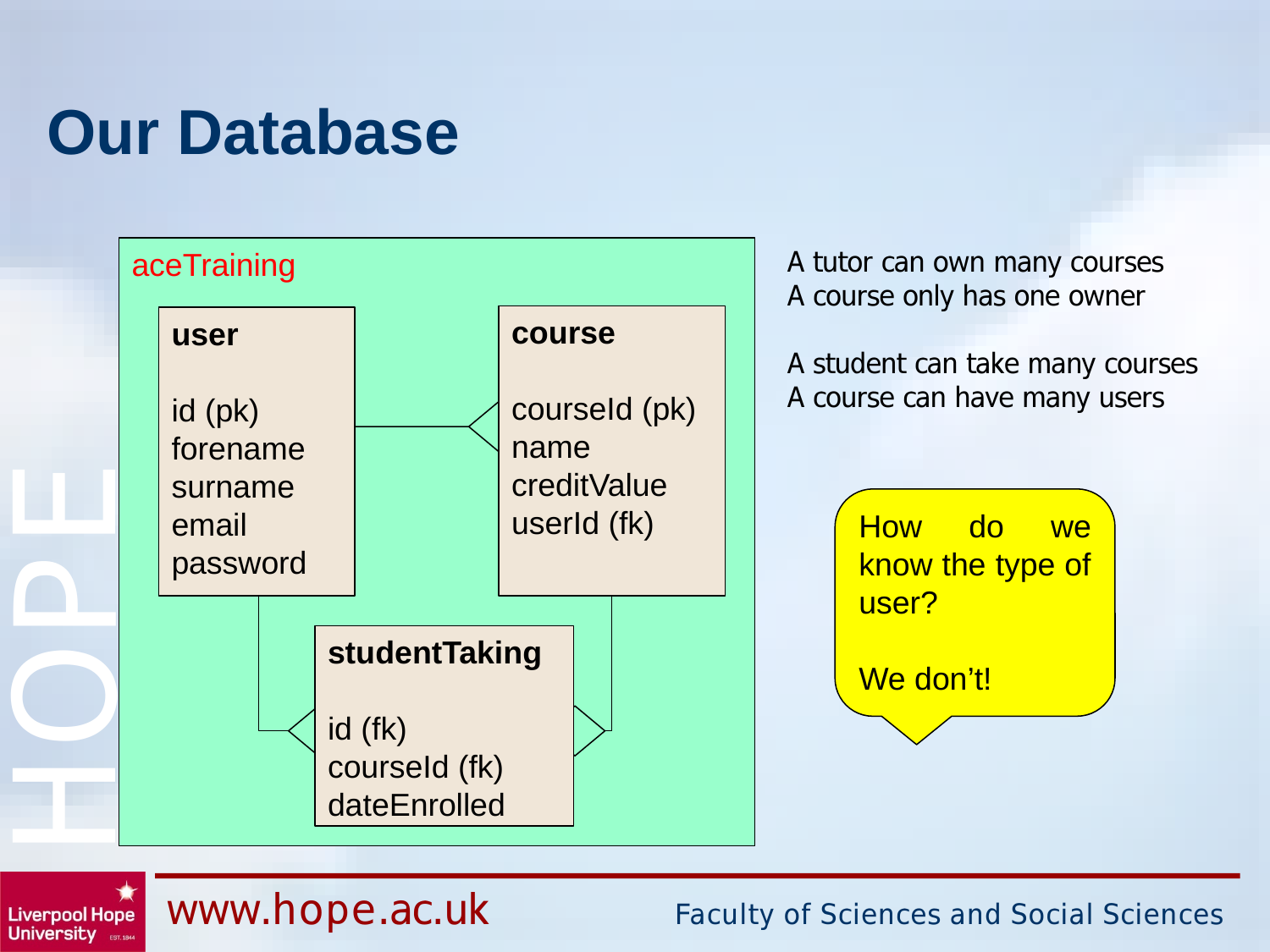

# Our Database
aceTraining

A tutor can own many courses
A course only has one owner

A student can take many courses
A course can have many users
course

courseId (pk)
name
creditValue
userId (fk)
user

id (pk)
forename
surname
email
password

How do we know the type of user?

We don’t!
studentTaking

id (fk)
courseId (fk)
dateEnrolled